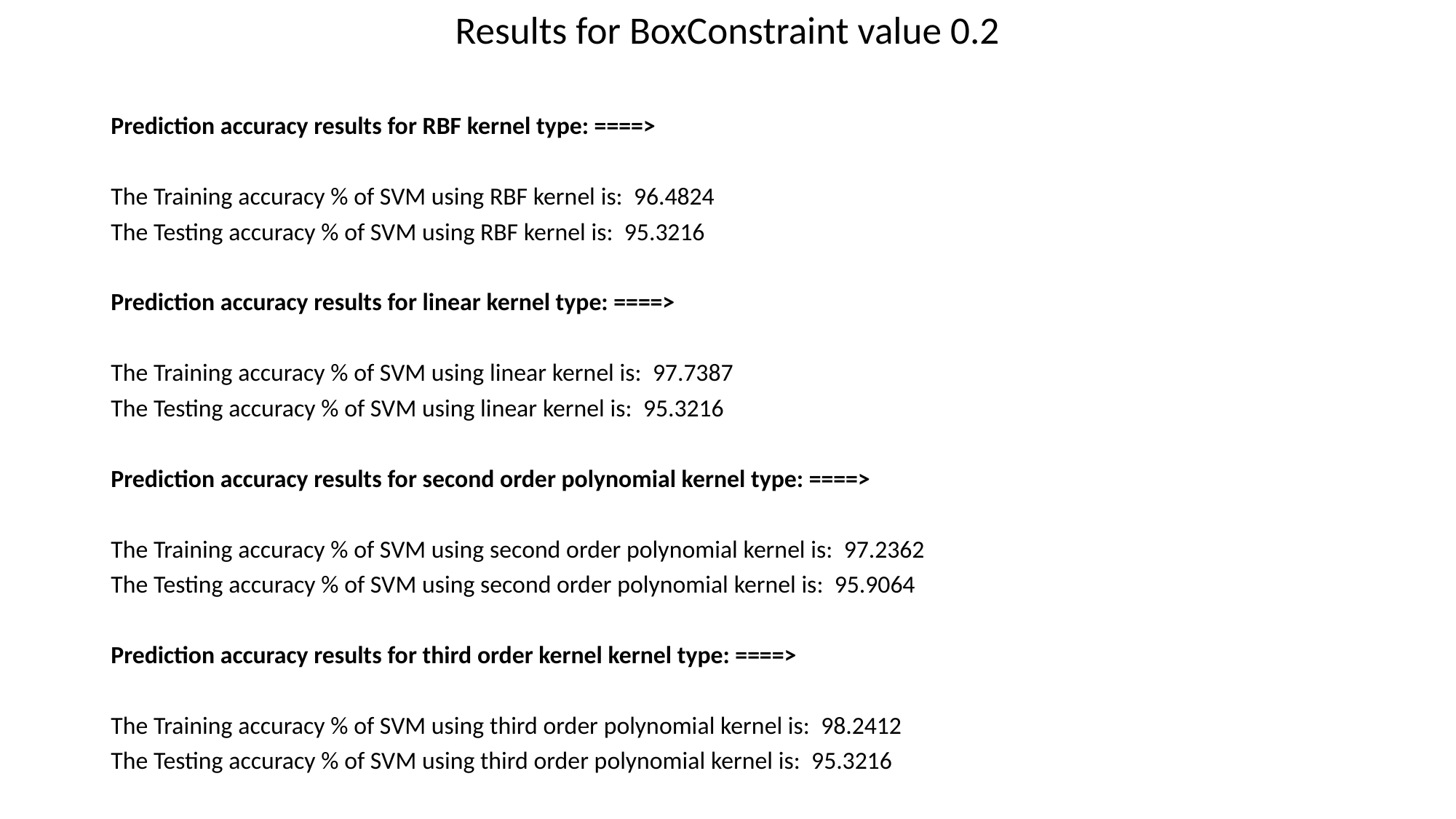

# Results for BoxConstraint value 0.2
Prediction accuracy results for RBF kernel type: ====>

The Training accuracy % of SVM using RBF kernel is:  96.4824
The Testing accuracy % of SVM using RBF kernel is:  95.3216

Prediction accuracy results for linear kernel type: ====>

The Training accuracy % of SVM using linear kernel is:  97.7387
The Testing accuracy % of SVM using linear kernel is:  95.3216

Prediction accuracy results for second order polynomial kernel type: ====>

The Training accuracy % of SVM using second order polynomial kernel is:  97.2362
The Testing accuracy % of SVM using second order polynomial kernel is:  95.9064

Prediction accuracy results for third order kernel kernel type: ====>

The Training accuracy % of SVM using third order polynomial kernel is:  98.2412
The Testing accuracy % of SVM using third order polynomial kernel is:  95.3216